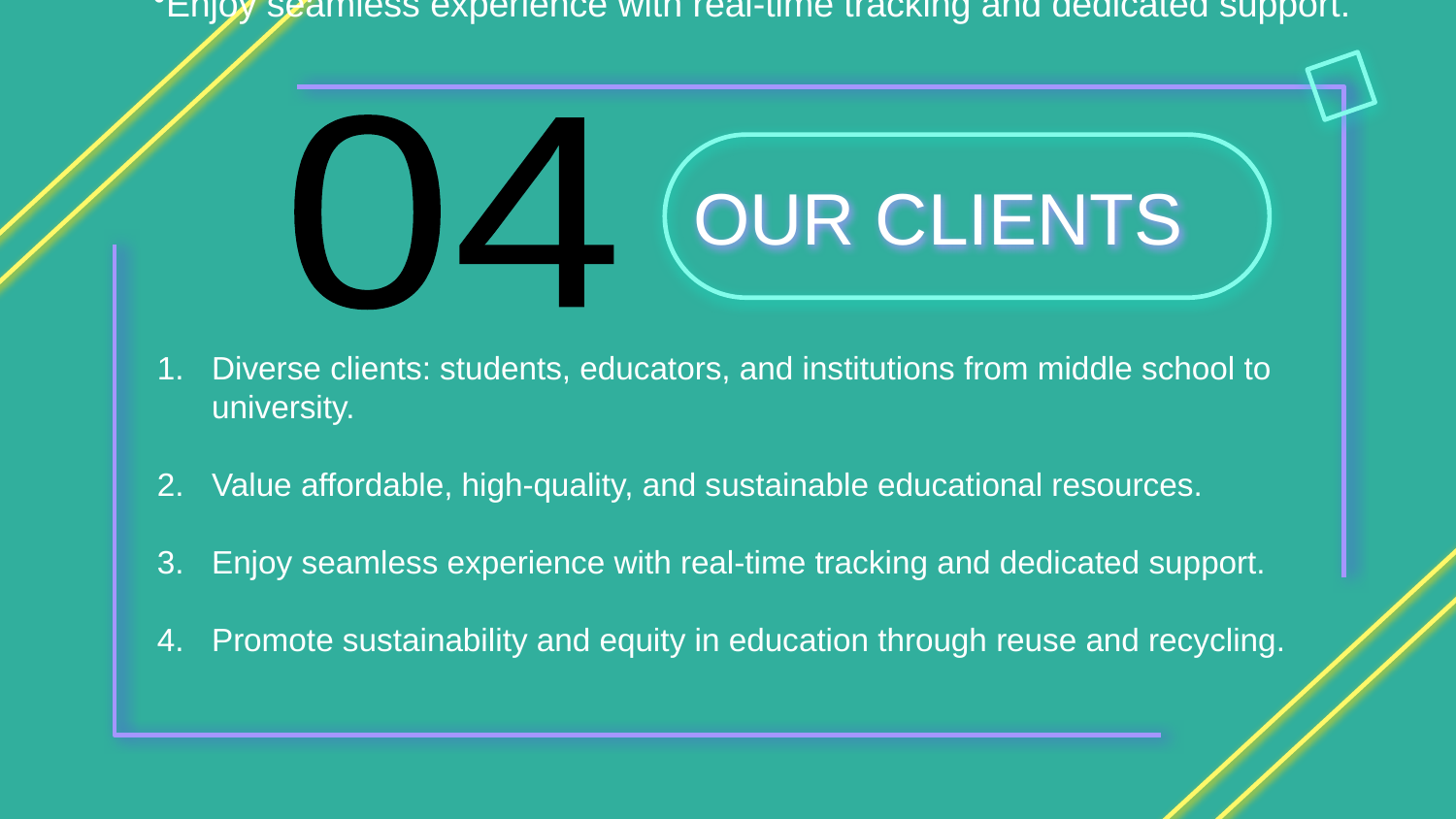

Enjoy seamless experience with real-time tracking and dedicated support.

Enjoy seamless experience with real-time tracking and dedicated support.

04

# OUR CLIENTS
Diverse clients: students, educators, and institutions from middle school to university.

Value affordable, high-quality, and sustainable educational resources.

Enjoy seamless experience with real-time tracking and dedicated support.

Promote sustainability and equity in education through reuse and recycling.